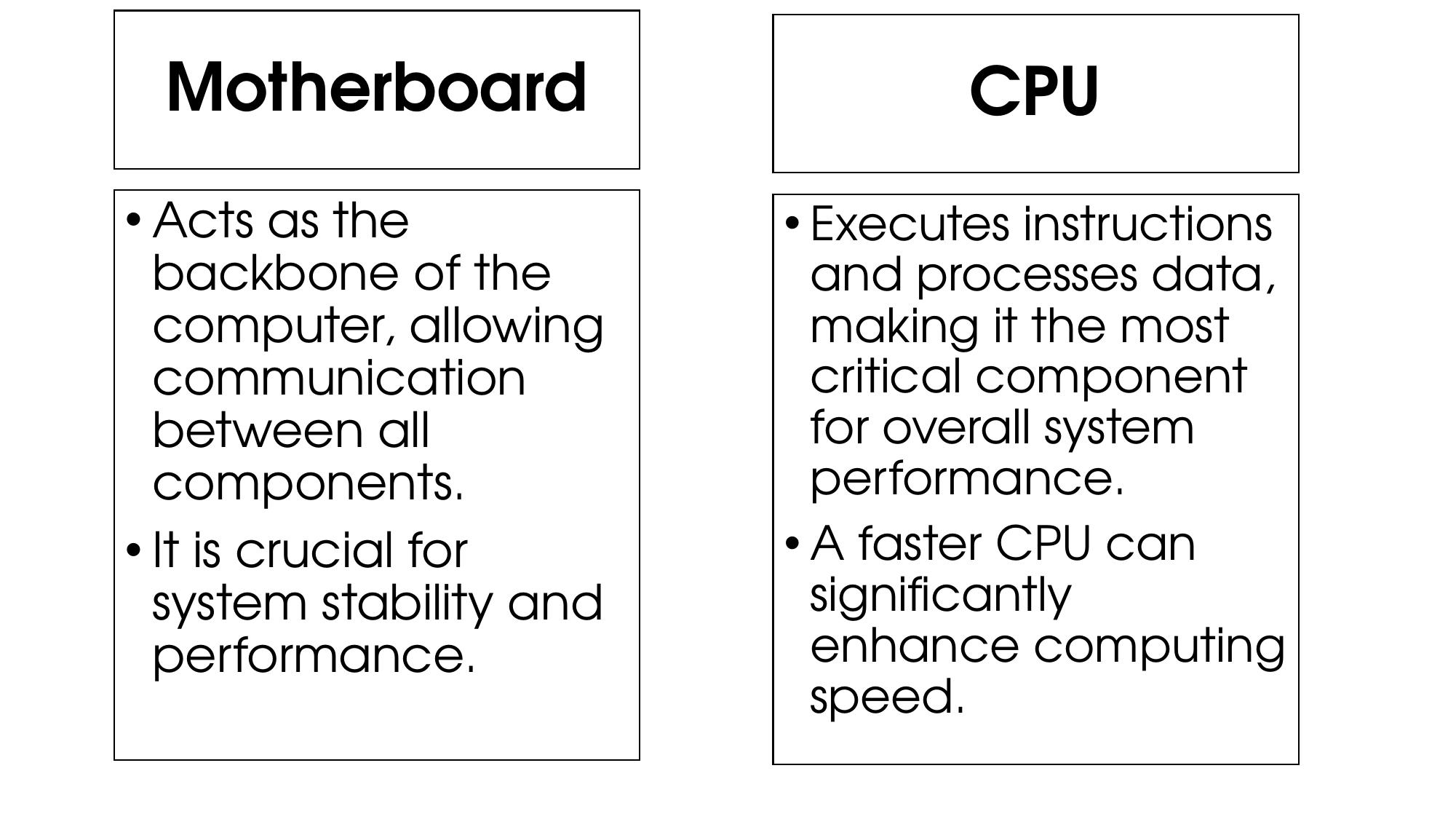

# Motherboard
CPU
Acts as the backbone of the computer, allowing communication between all components.
It is crucial for system stability and performance.
Executes instructions and processes data, making it the most critical component for overall system performance.
A faster CPU can significantly enhance computing speed.